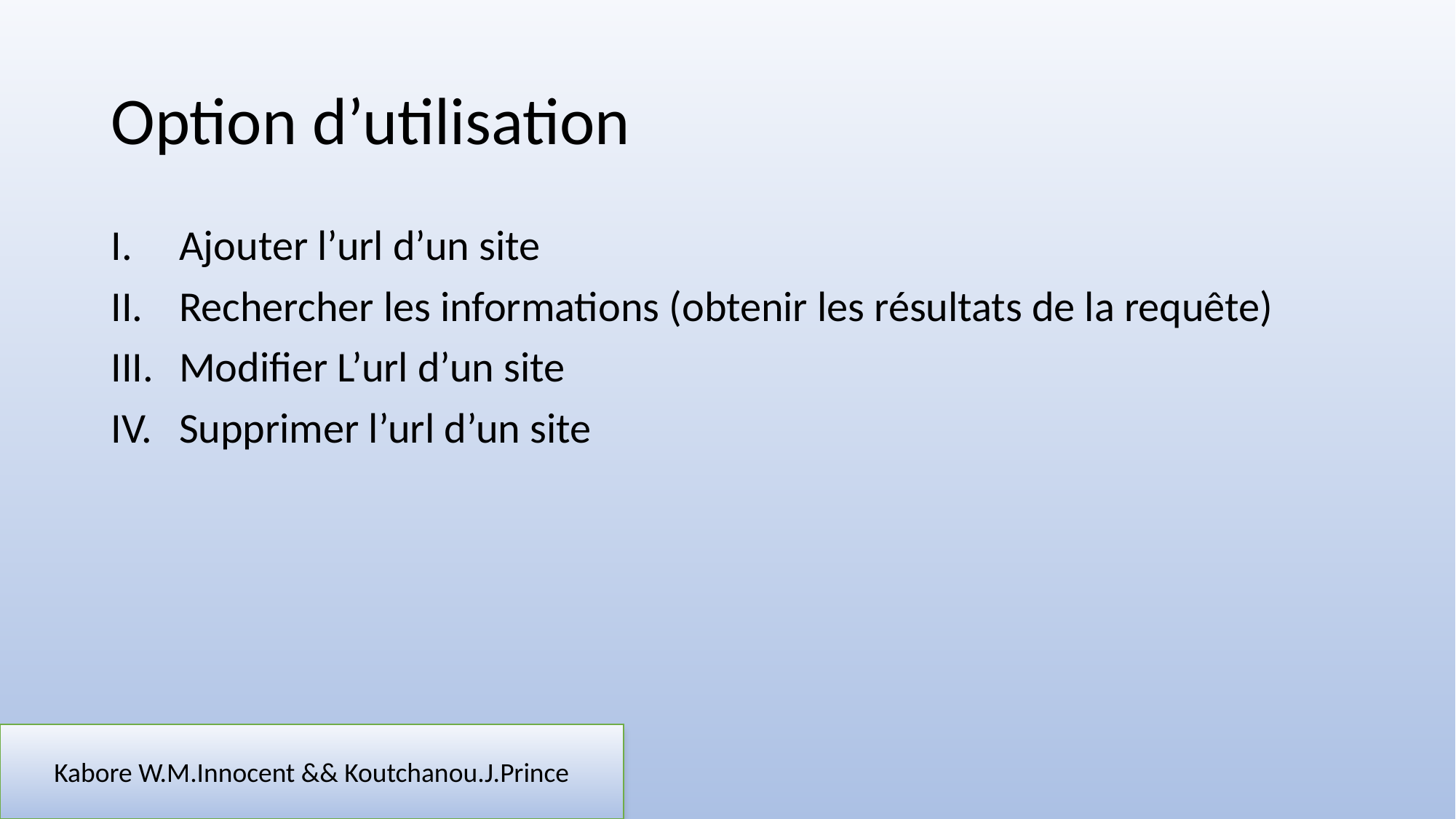

# Option d’utilisation
Ajouter l’url d’un site
Rechercher les informations (obtenir les résultats de la requête)
Modifier L’url d’un site
Supprimer l’url d’un site
Kabore W.M.Innocent && Koutchanou.J.Prince